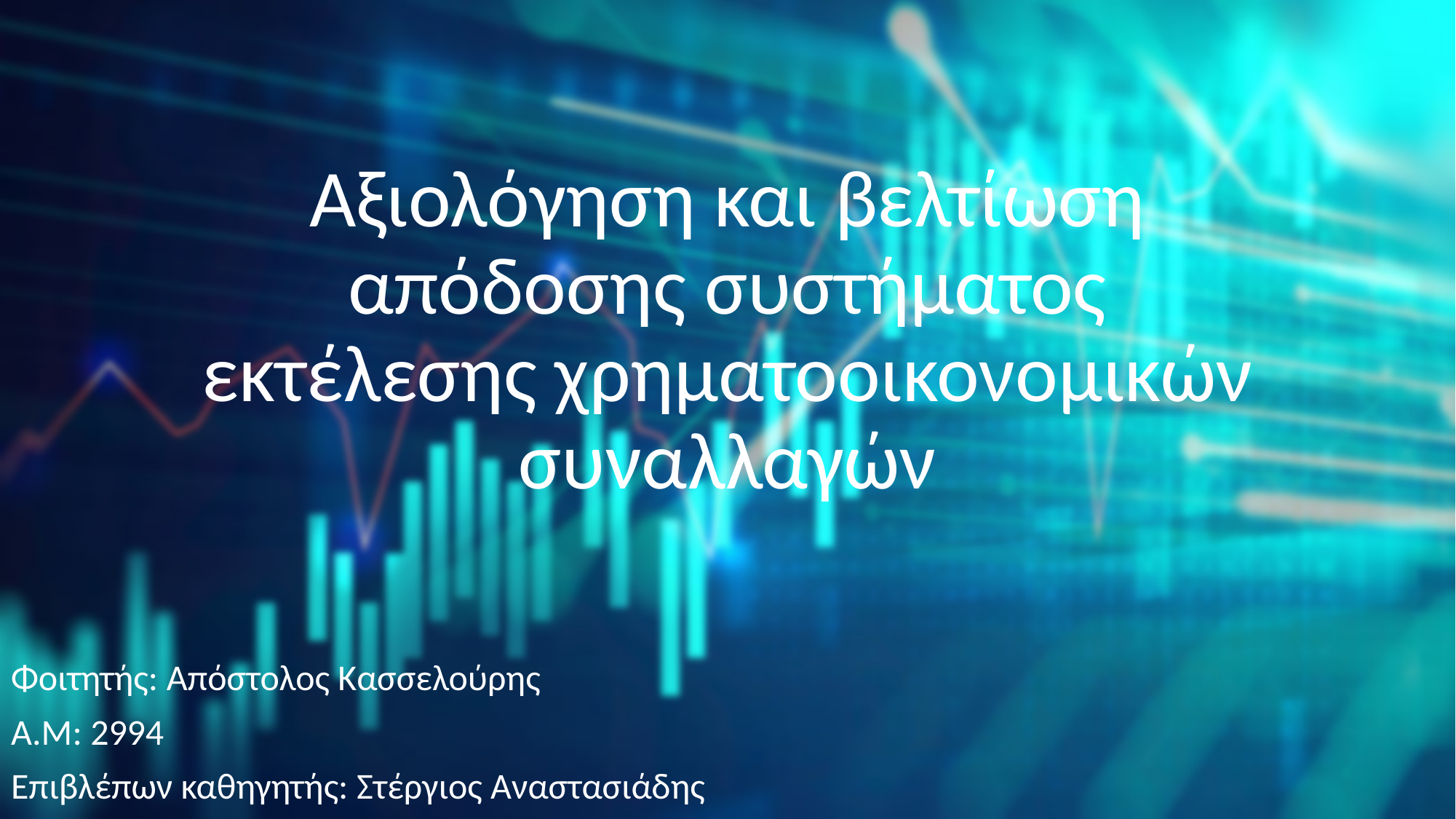

# Αξιολόγηση και βελτίωση απόδοσης συστήματος εκτέλεσης χρηματοοικονομικών συναλλαγών
Φοιτητής: Απόστολος Κασσελούρης
Α.Μ: 2994
Επιβλέπων καθηγητής: Στέργιος Αναστασιάδης